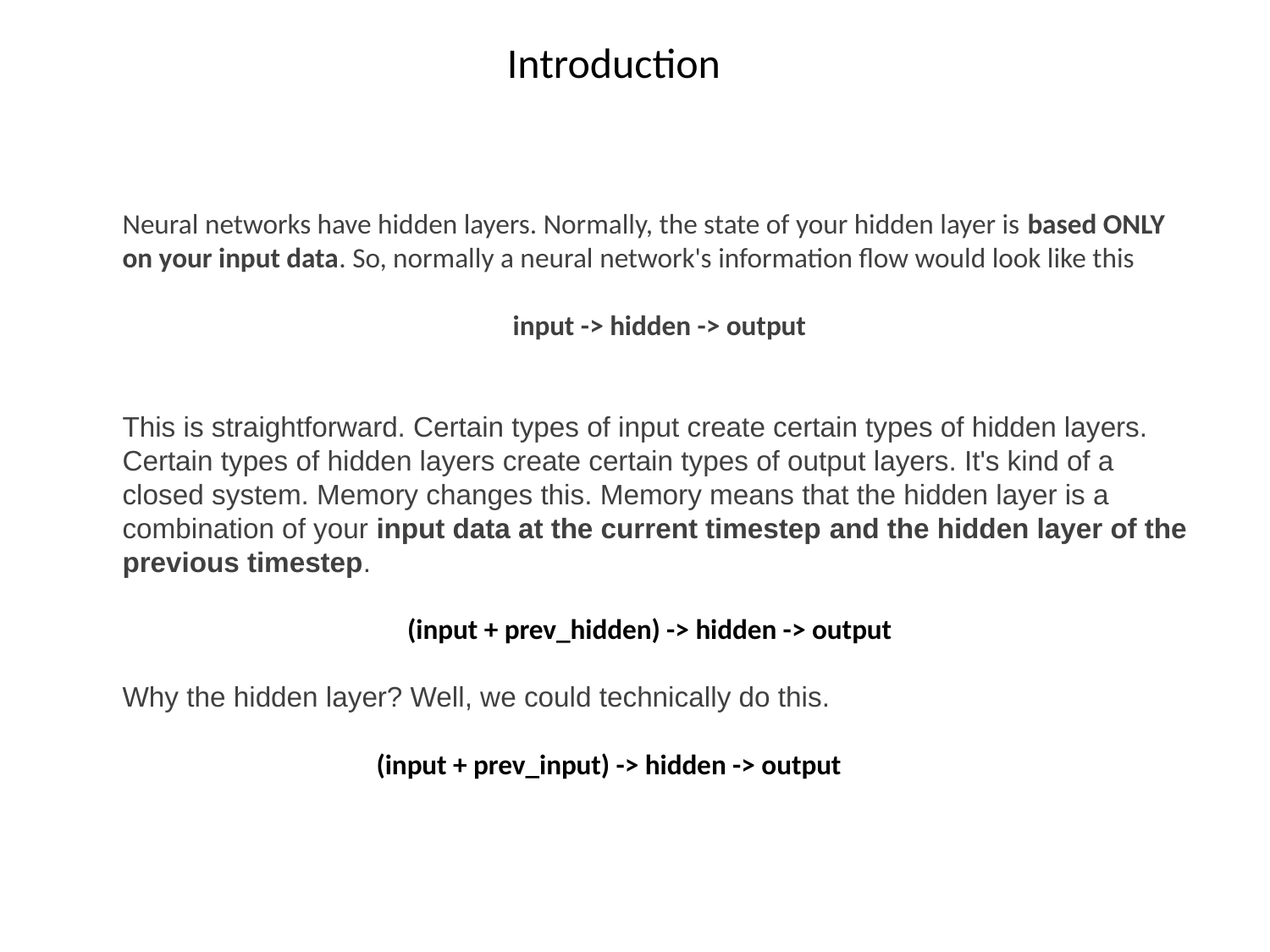

# Introduction
Neural networks have hidden layers. Normally, the state of your hidden layer is based ONLY on your input data. So, normally a neural network's information flow would look like this
input -> hidden -> output

This is straightforward. Certain types of input create certain types of hidden layers. Certain types of hidden layers create certain types of output layers. It's kind of a closed system. Memory changes this. Memory means that the hidden layer is a combination of your input data at the current timestep and the hidden layer of the previous timestep.

(input + prev_hidden) -> hidden -> output

Why the hidden layer? Well, we could technically do this.

   		(input + prev_input) -> hidden -> output